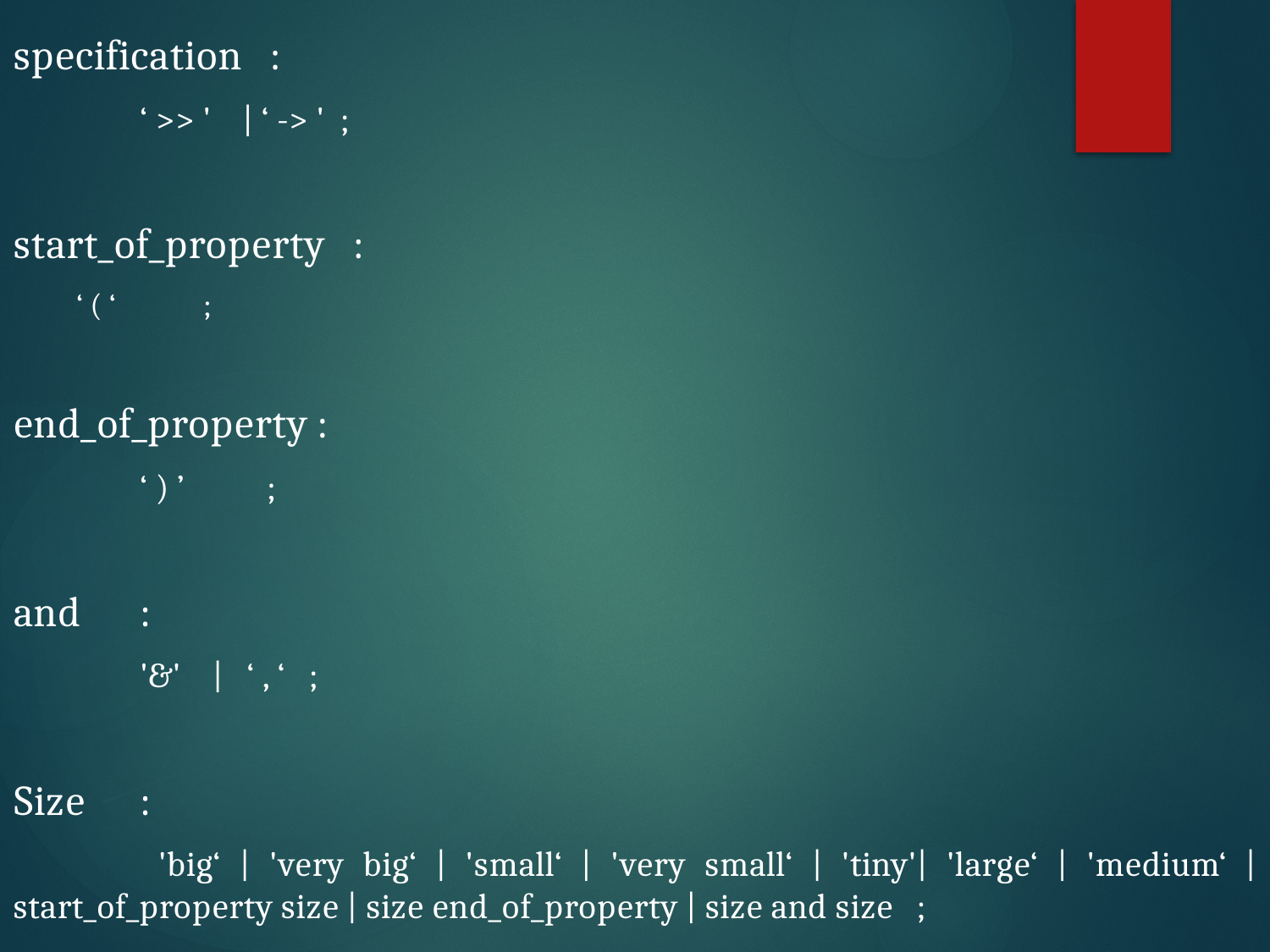

specification   :
 	‘ >> '    | ‘ -> '  ;

start_of_property   :
‘ ( ‘	;

end_of_property :
	‘ ) ’	;

and	:
	'&'    |   ‘ , ‘   ;

Size	:
	 'big‘ | 'very big‘ | 'small‘ | 'very small‘ | 'tiny'| 'large‘ | 'medium‘ | start_of_property size | size end_of_property | size and size   ;